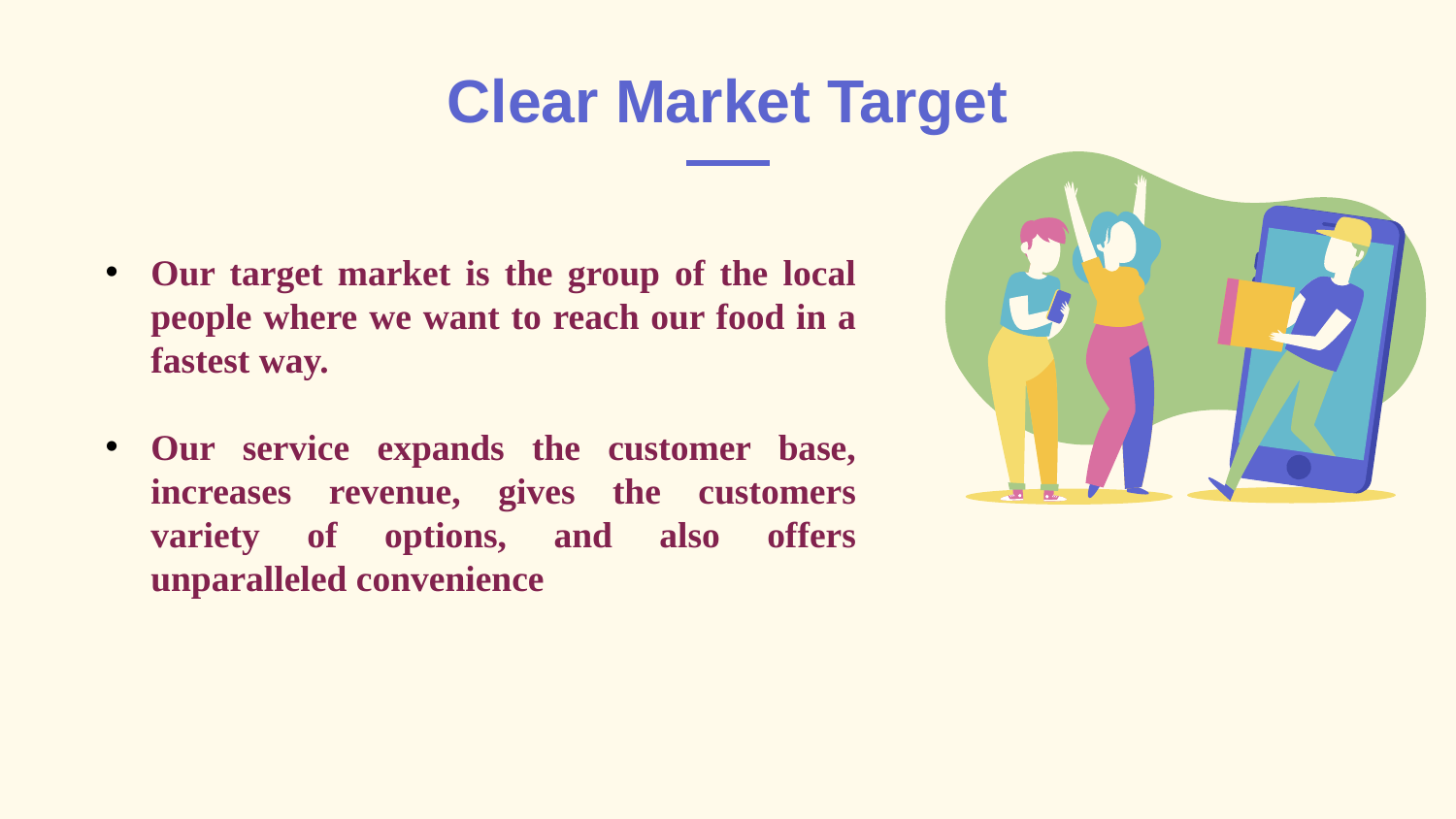

# Clear Market Target

Our target market is the group of the local people where we want to reach our food in a fastest way.

Our service expands the customer base, increases revenue, gives the customers variety of options, and also offers unparalleled convenience